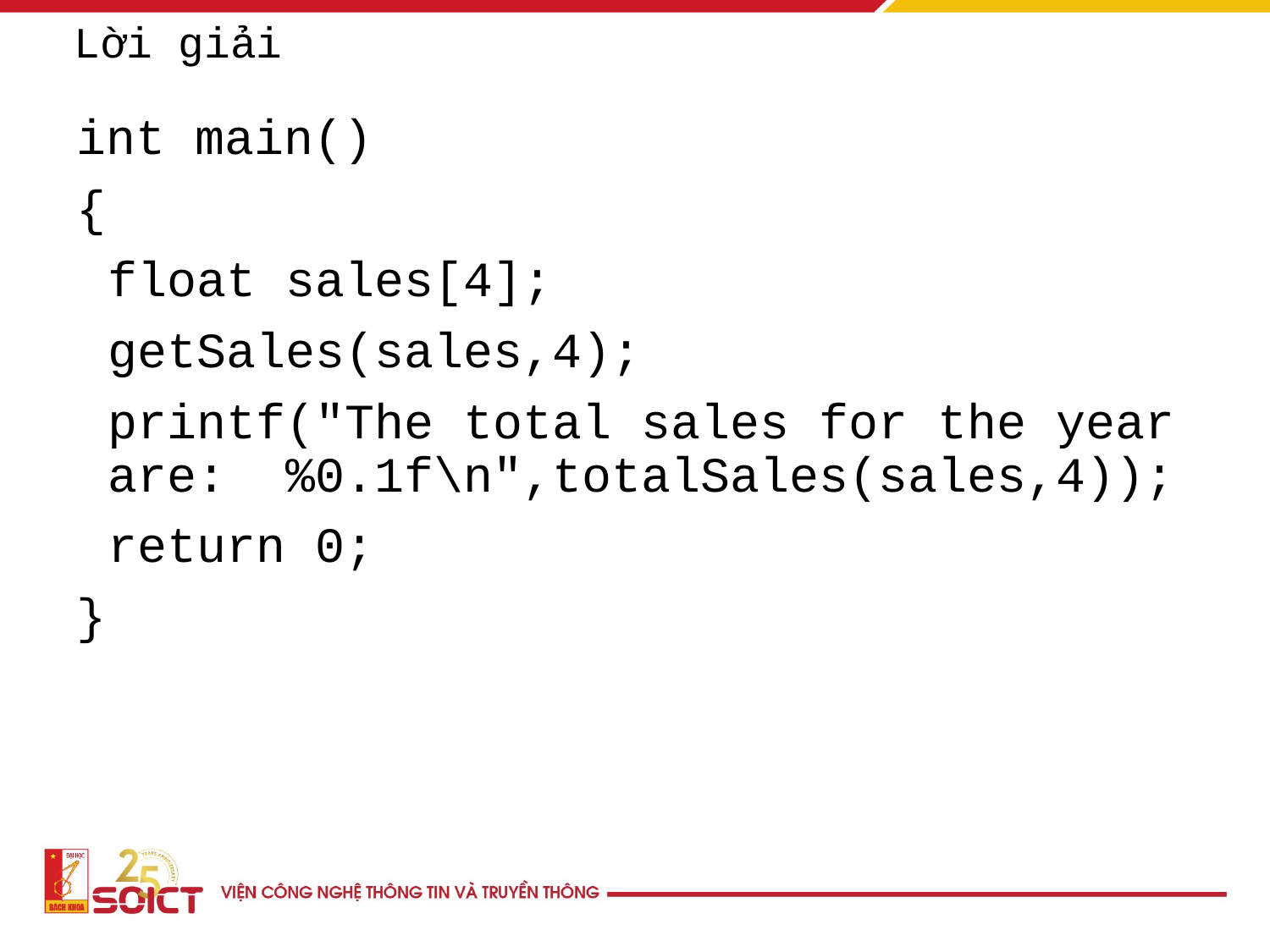

Lời giải
int main()
{
	float sales[4];
	getSales(sales,4);
	printf("The total sales for the year are:  %0.1f\n",totalSales(sales,4));
	return 0;
}